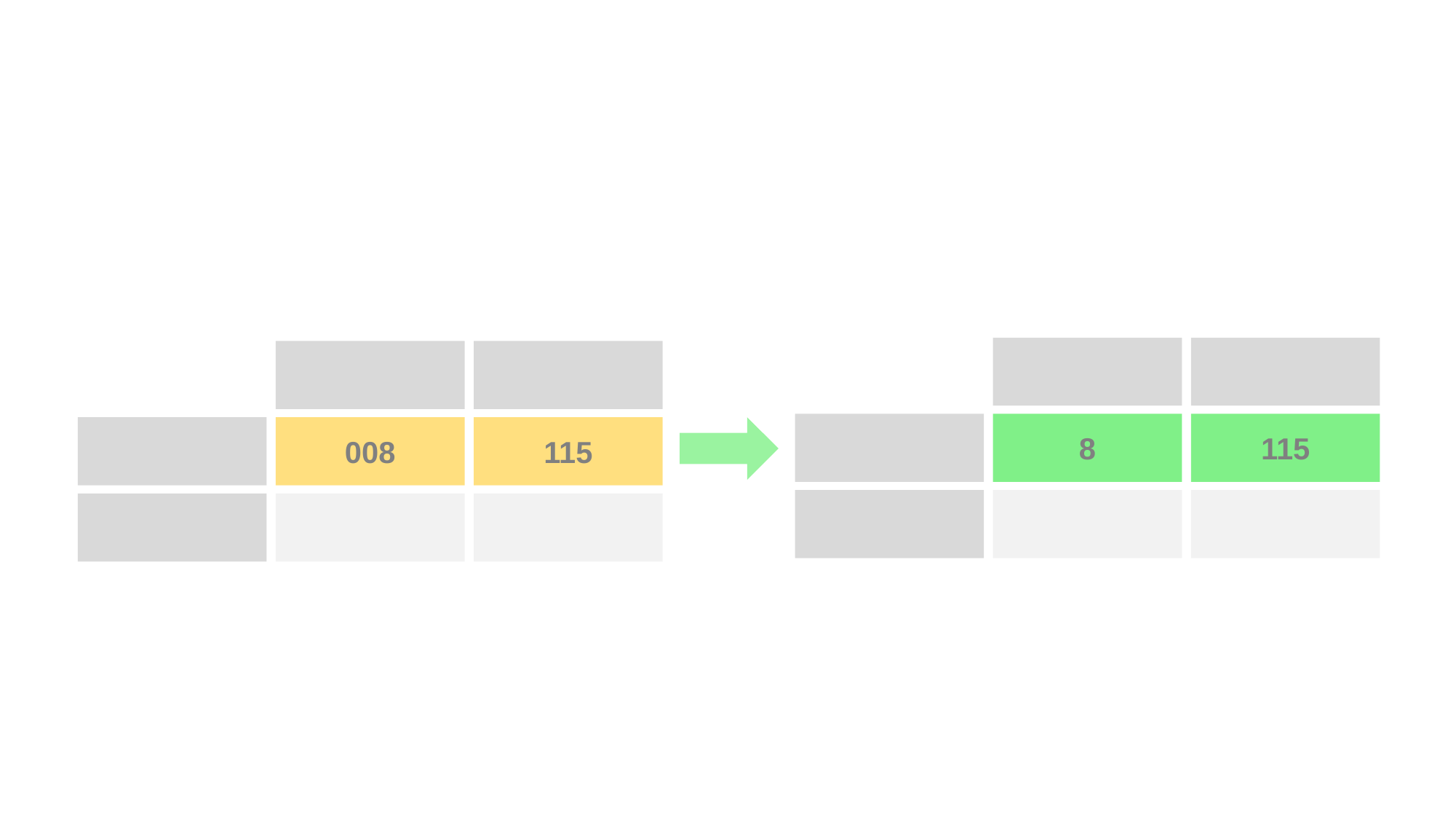

# Remove Leading Zero

8
115

008
115